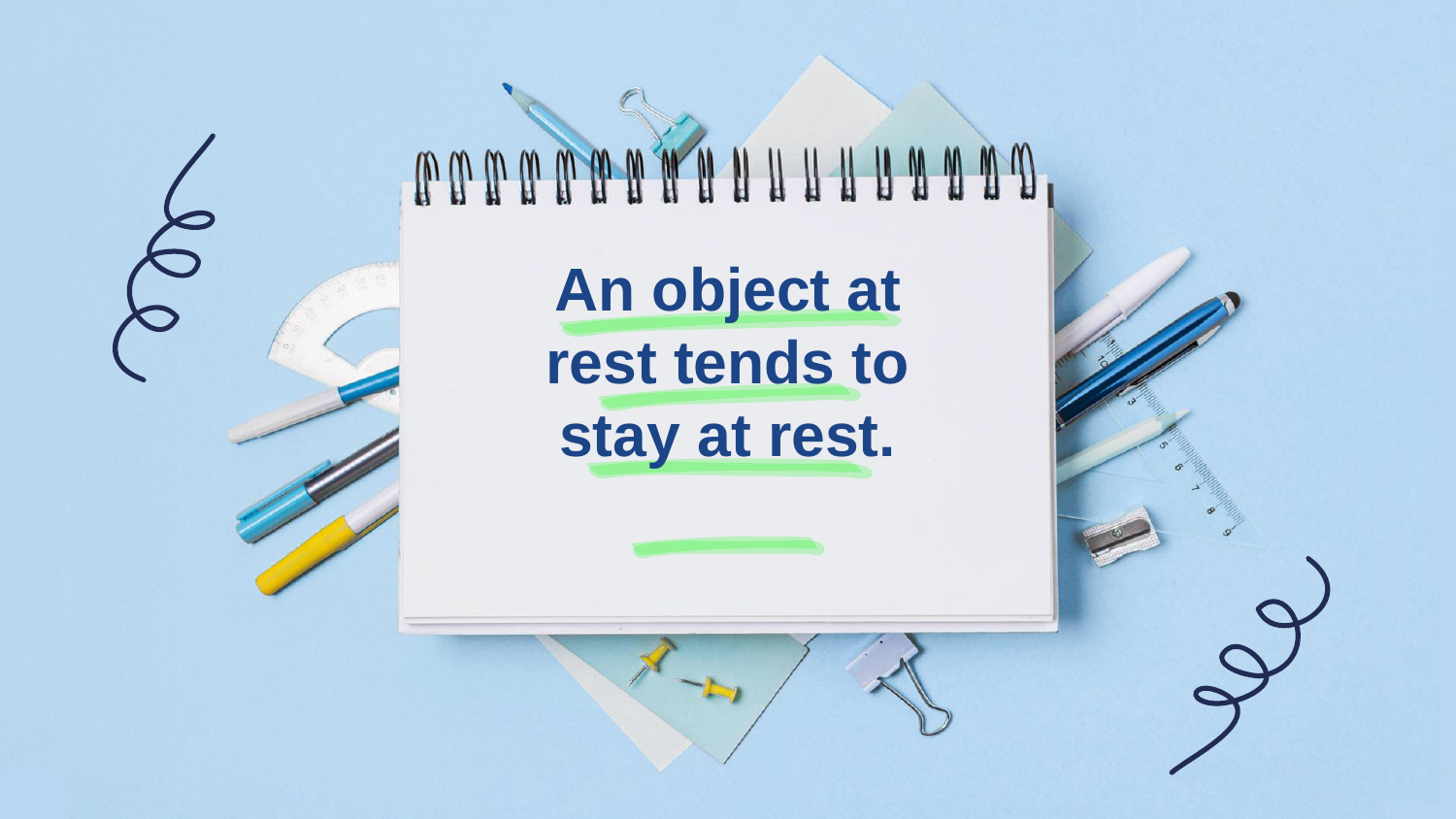

# An object at rest tends to stay at rest.